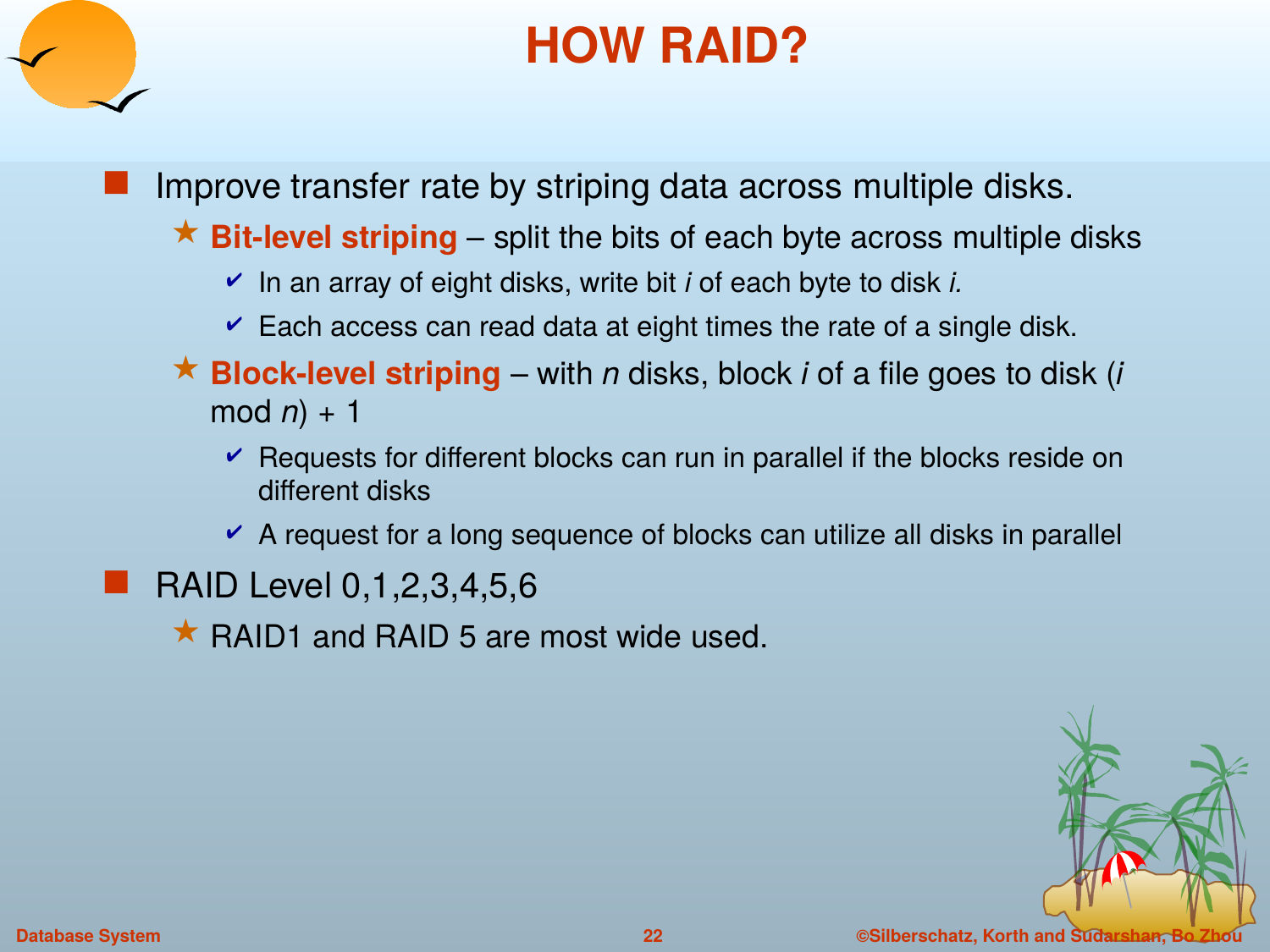

# HOW RAID?
Improve transfer rate by striping data across multiple disks.
Bit-level striping – split the bits of each byte across multiple disks
In an array of eight disks, write bit i of each byte to disk i.
Each access can read data at eight times the rate of a single disk.
Block-level striping – with n disks, block i of a file goes to disk (i mod n) + 1
Requests for different blocks can run in parallel if the blocks reside on different disks
A request for a long sequence of blocks can utilize all disks in parallel
RAID Level 0,1,2,3,4,5,6
RAID1 and RAID 5 are most wide used.